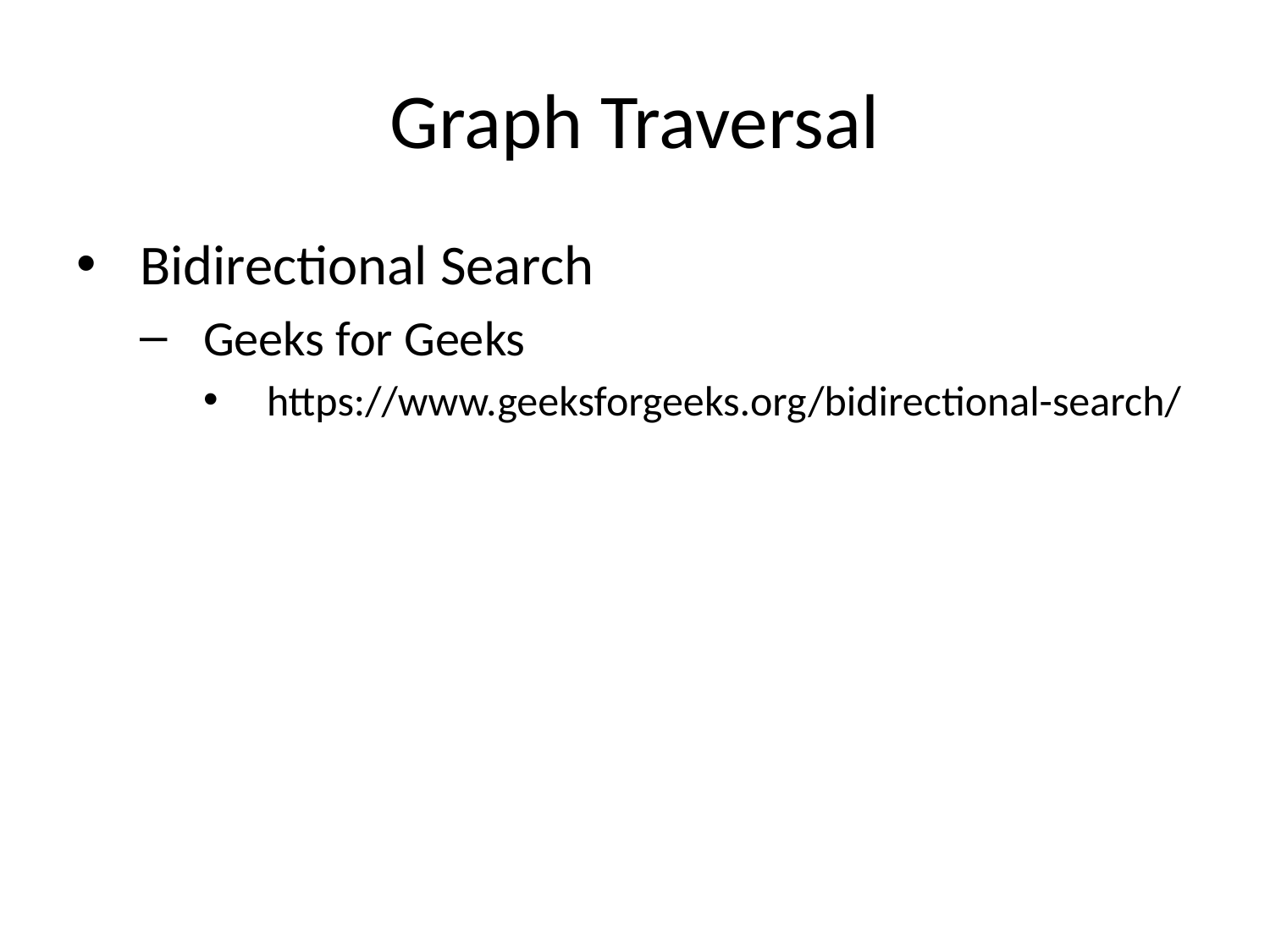

# Graph Traversal
Bidirectional Search
Geeks for Geeks
https://www.geeksforgeeks.org/bidirectional-search/